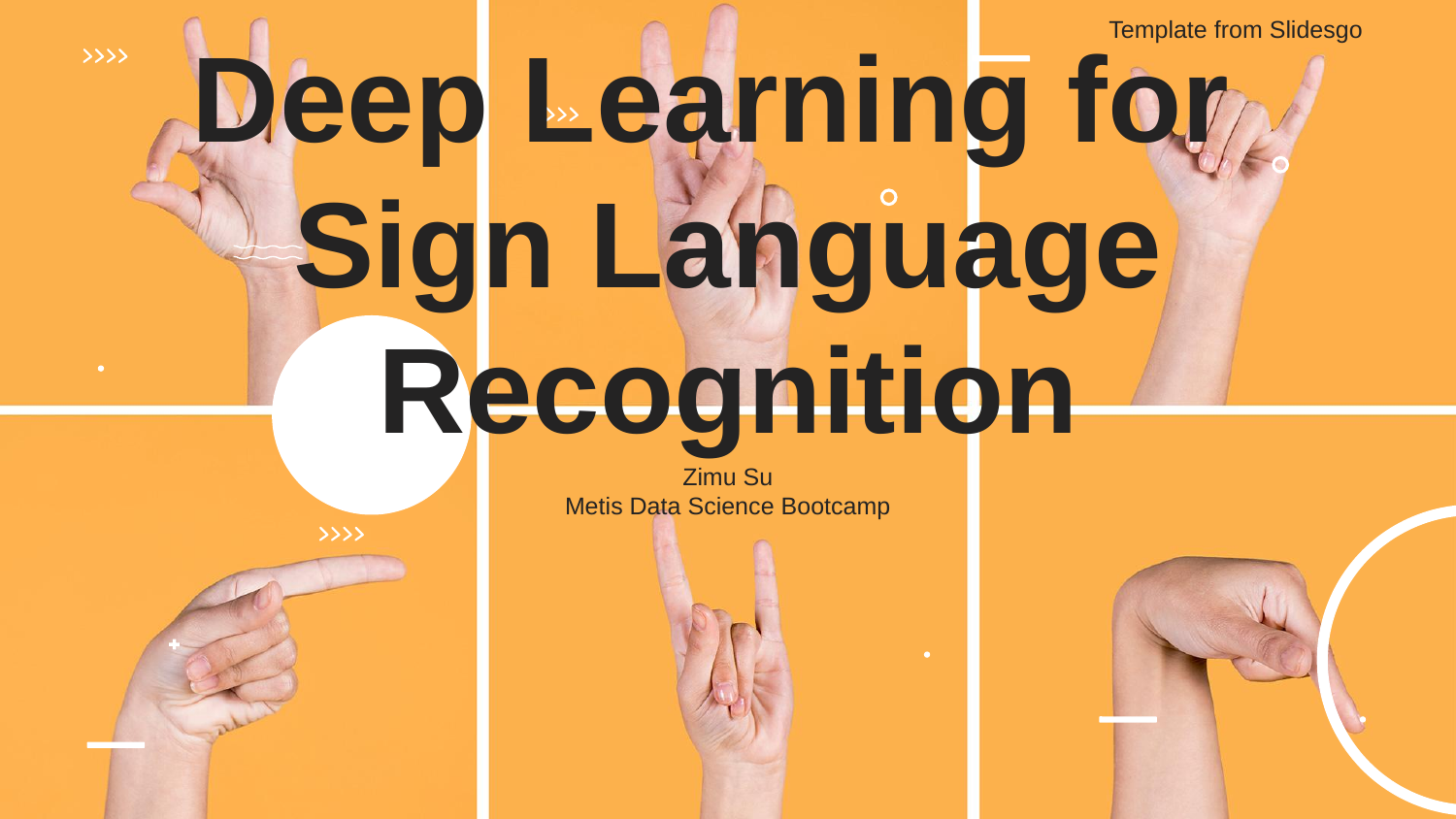

Template from Slidesgo
# Deep Learning for Sign Language Recognition

Zimu Su
Metis Data Science Bootcamp